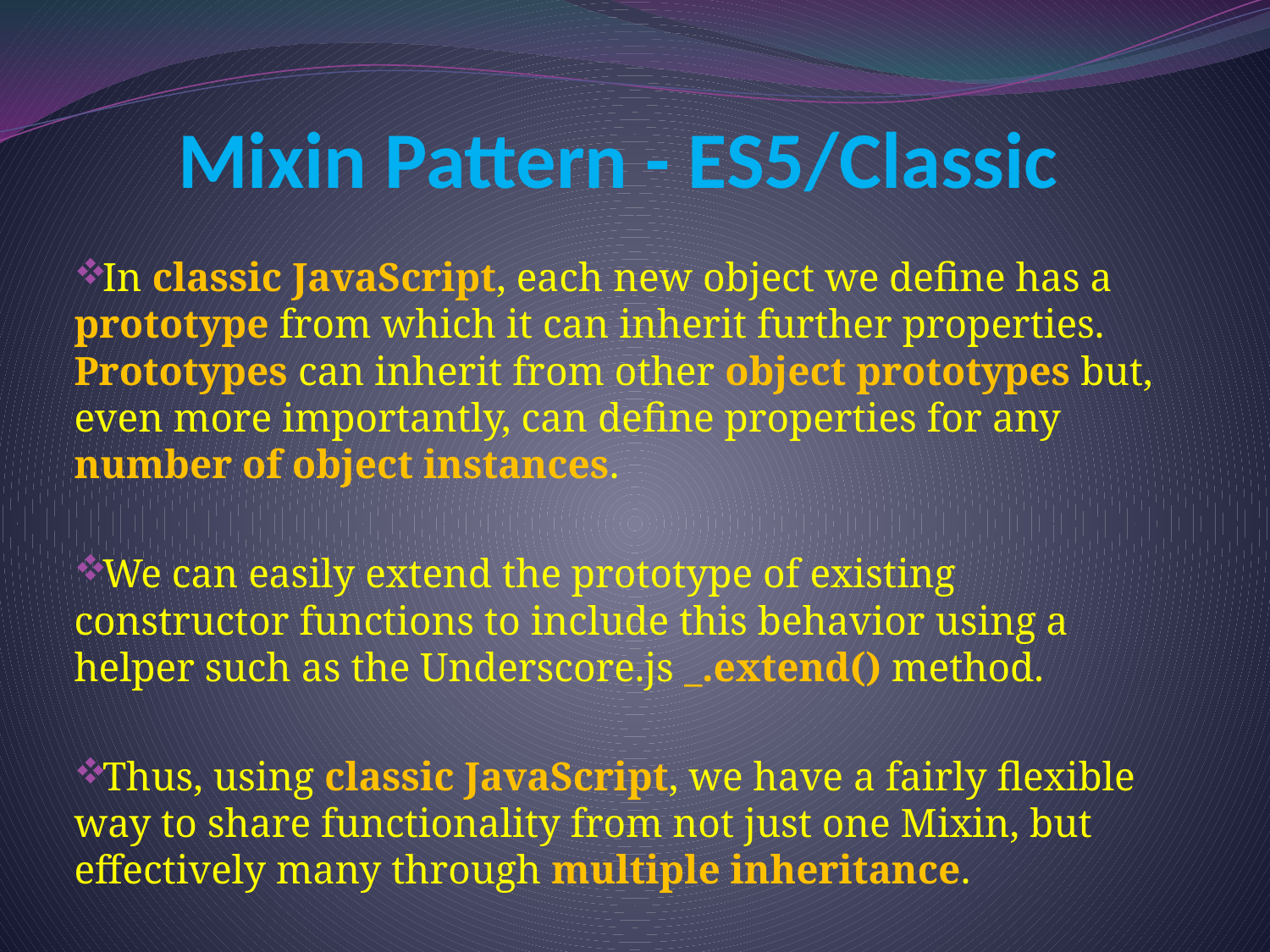

# Mixin Pattern - ES5/Classic
In classic JavaScript, each new object we define has a prototype from which it can inherit further properties. Prototypes can inherit from other object prototypes but, even more importantly, can define properties for any number of object instances.

We can easily extend the prototype of existing constructor functions to include this behavior using a helper such as the Underscore.js _.extend() method.

Thus, using classic JavaScript, we have a fairly flexible way to share functionality from not just one Mixin, but effectively many through multiple inheritance.